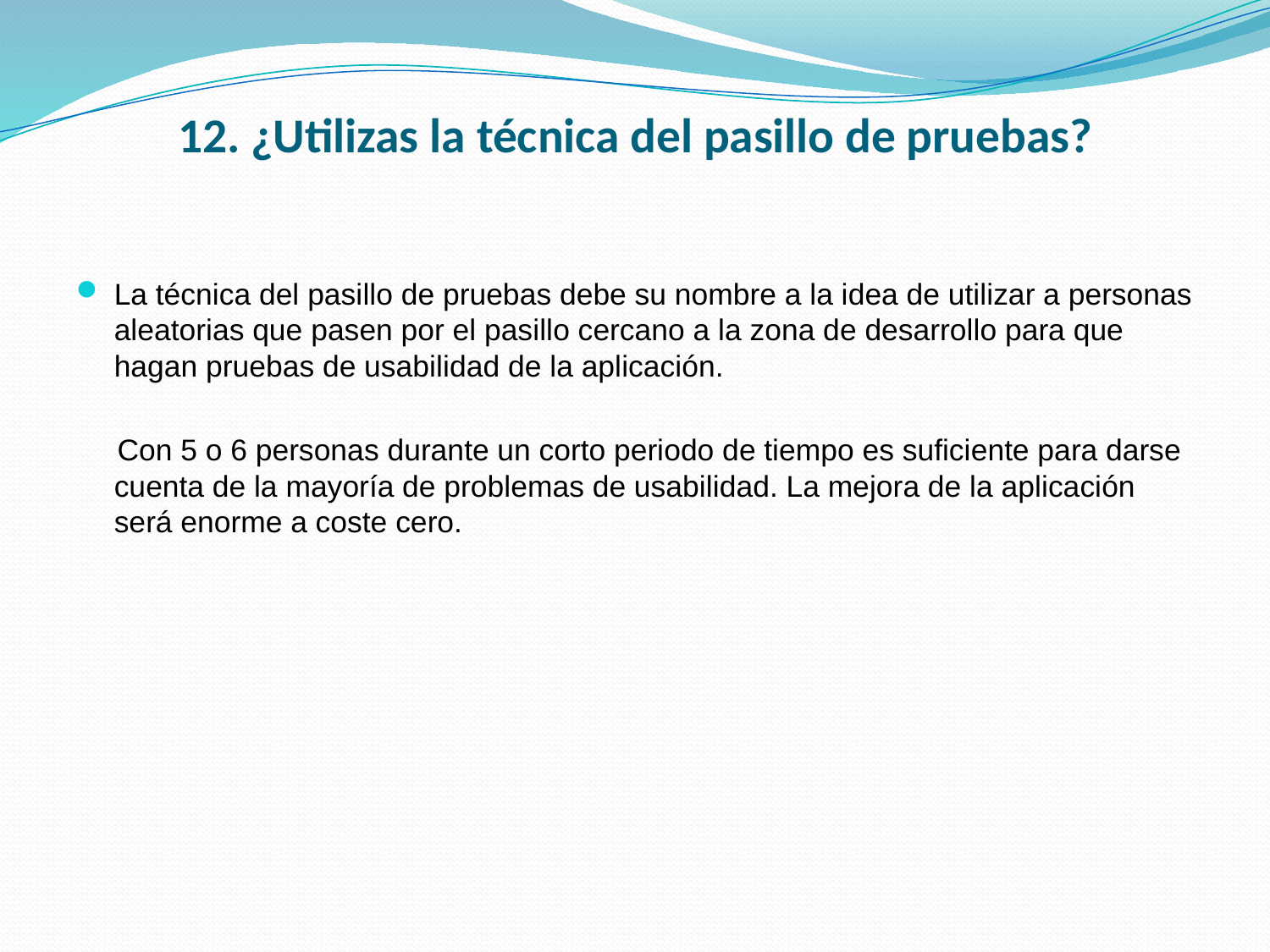

# 12. ¿Utilizas la técnica del pasillo de pruebas?
La técnica del pasillo de pruebas debe su nombre a la idea de utilizar a personas aleatorias que pasen por el pasillo cercano a la zona de desarrollo para que hagan pruebas de usabilidad de la aplicación.

     Con 5 o 6 personas durante un corto periodo de tiempo es suficiente para darse cuenta de la mayoría de problemas de usabilidad. La mejora de la aplicación será enorme a coste cero.